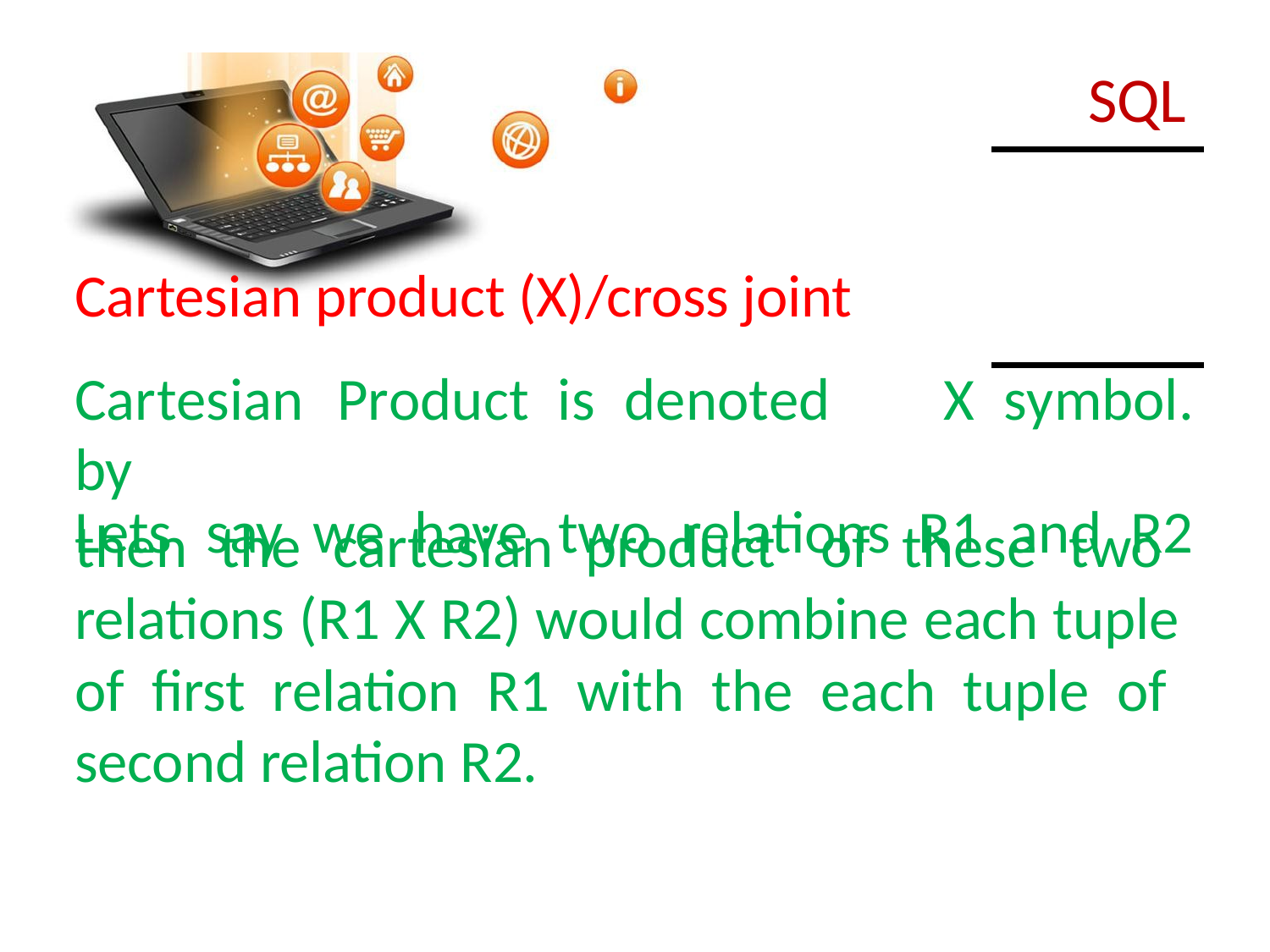

|  |  | SQL |
| --- | --- | --- |
| Cartesian product (X)/cross joint |  |  |
| Cartesian Product is denoted by | X | symbol. |
| Lets say we have two relations | R1 | and R2 |
then the cartesian product of these two  relations (R1 X R2) would combine each tuple  of first relation R1 with the each tuple of  second relation R2.